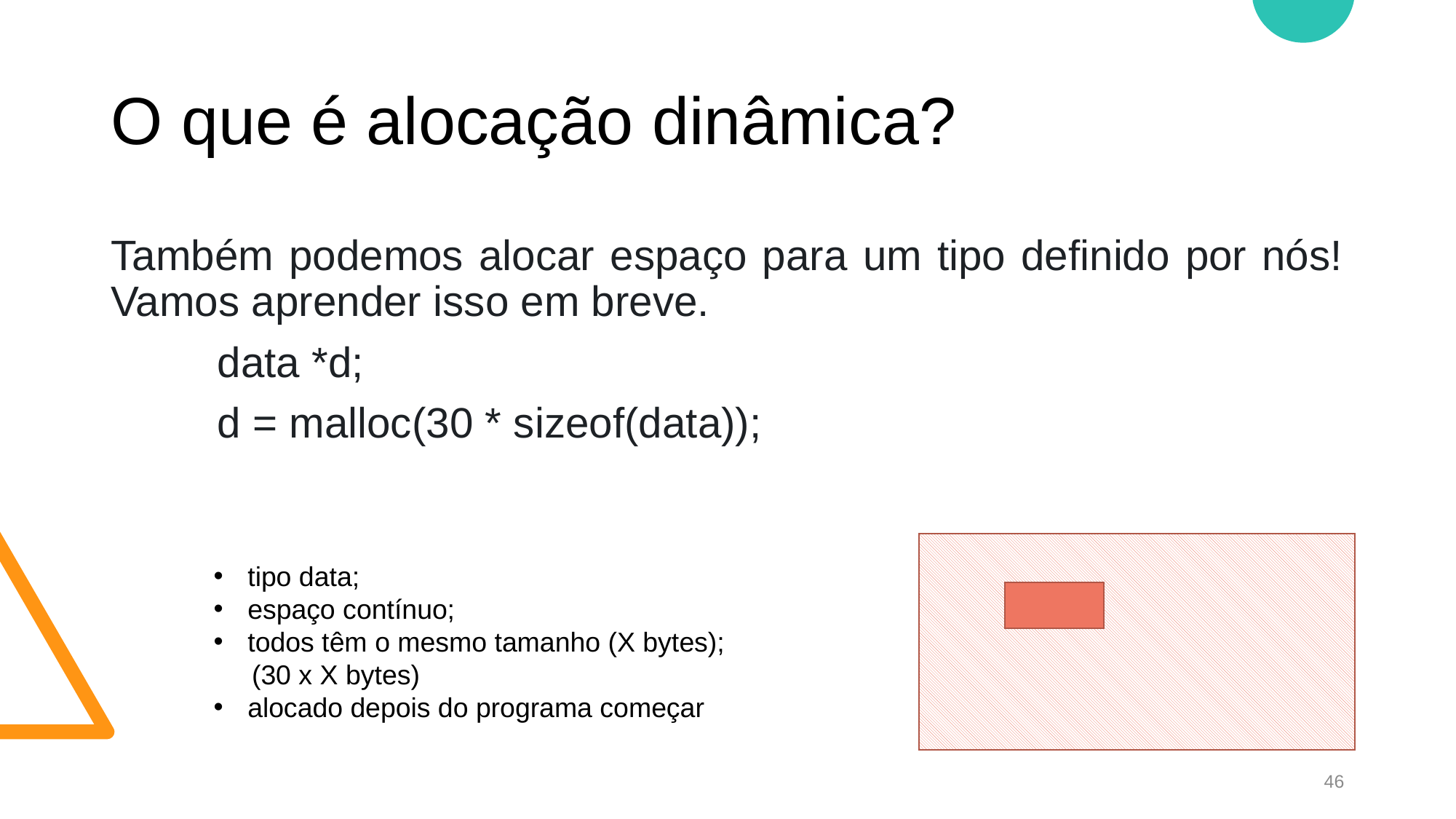

# O que é alocação dinâmica?
Também podemos alocar espaço para um tipo definido por nós! Vamos aprender isso em breve.
         data *d;
         d = malloc(30 * sizeof(data));

tipo data;
espaço contínuo;
todos têm o mesmo tamanho (X bytes);
     (30 x X bytes)
alocado depois do programa começar

46